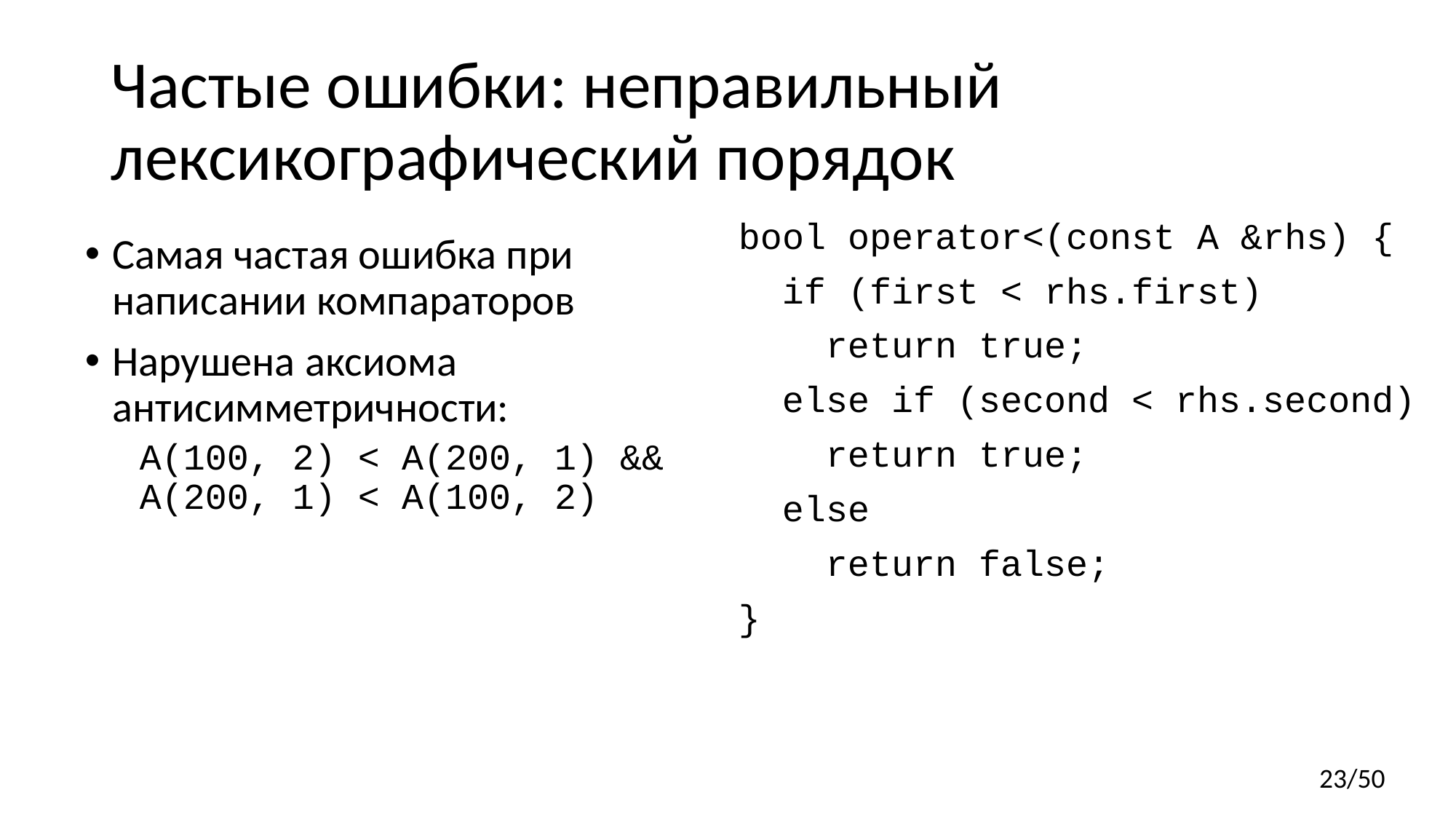

# Частые ошибки: неправильный лексикографический порядок
bool operator<(const A &rhs) {
  if (first < rhs.first)
    return true;
  else if (second < rhs.second)
    return true;
  else
    return false;
}
Самая частая ошибка при написании компараторов
Нарушена аксиома антисимметричности:
A(100, 2) < A(200, 1) && A(200, 1) < A(100, 2)